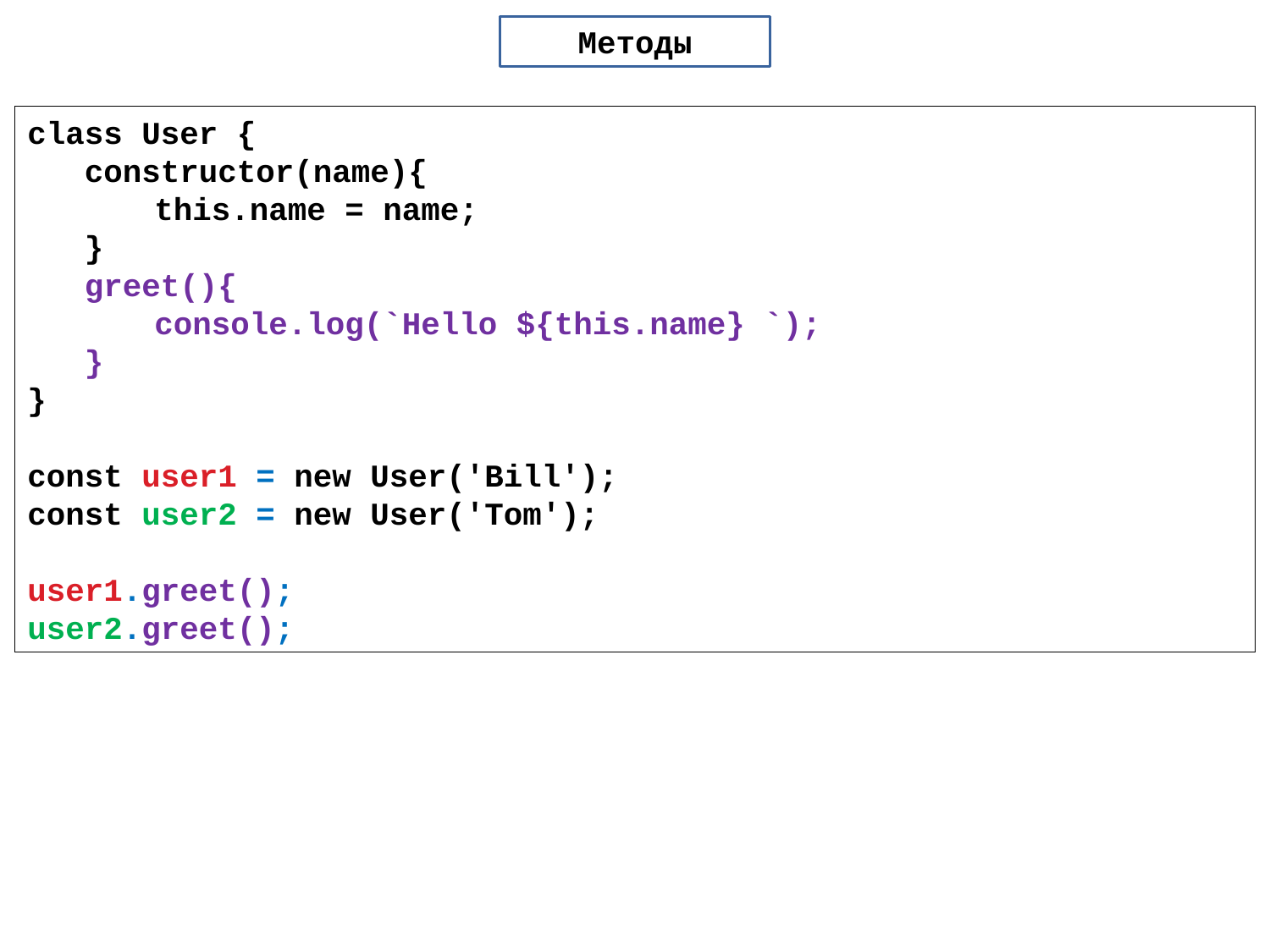

Методы
class User {
   constructor(name){
	this.name = name;
   }
   greet(){
 	console.log(`Hello ${this.name} `);
   }
}

const user1 = new User('Bill');
const user2 = new User('Tom');

user1.greet();
user2.greet();